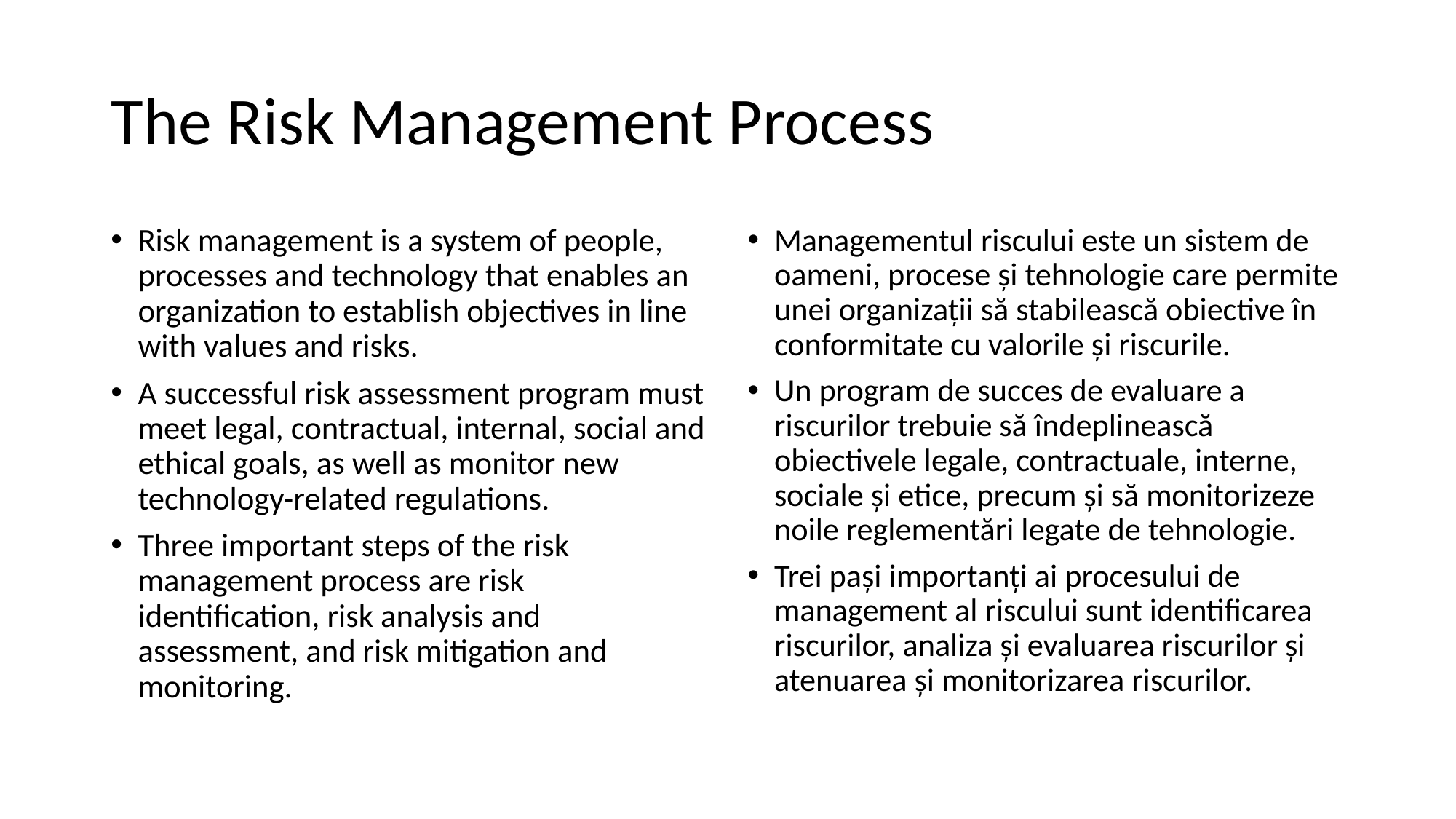

# The Risk Management Process
Risk management is a system of people, processes and technology that enables an organization to establish objectives in line with values and risks.
A successful risk assessment program must meet legal, contractual, internal, social and ethical goals, as well as monitor new technology-related regulations.
Three important steps of the risk management process are risk identification, risk analysis and assessment, and risk mitigation and monitoring.
Managementul riscului este un sistem de oameni, procese și tehnologie care permite unei organizații să stabilească obiective în conformitate cu valorile și riscurile.
Un program de succes de evaluare a riscurilor trebuie să îndeplinească obiectivele legale, contractuale, interne, sociale și etice, precum și să monitorizeze noile reglementări legate de tehnologie.
Trei pași importanți ai procesului de management al riscului sunt identificarea riscurilor, analiza și evaluarea riscurilor și atenuarea și monitorizarea riscurilor.